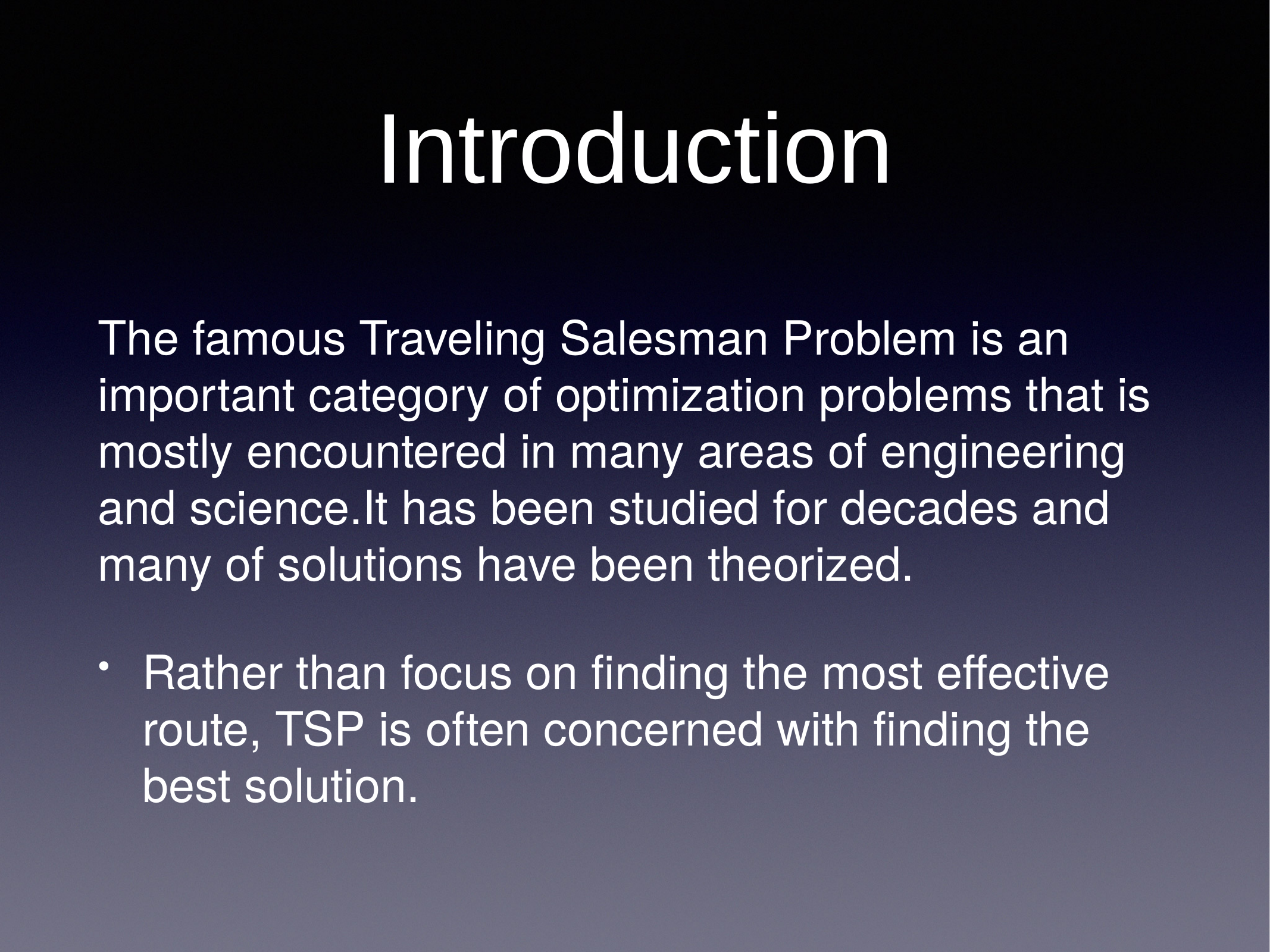

# Introduction
The famous Traveling Salesman Problem is an important category of optimization problems that is mostly encountered in many areas of engineering and science.It has been studied for decades and many of solutions have been theorized.
Rather than focus on finding the most effective route, TSP is often concerned with finding the best solution.